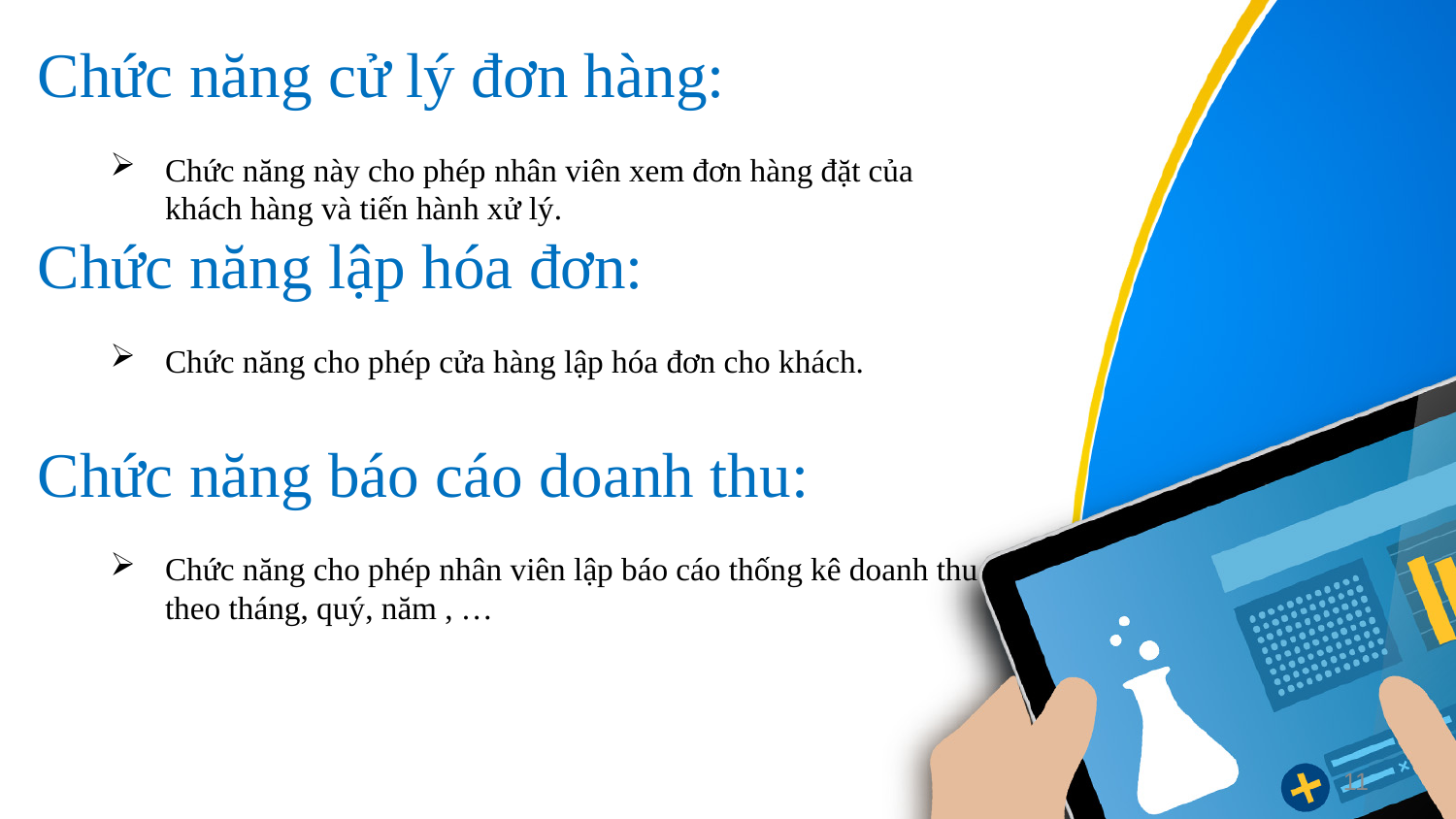

# Chức năng cử lý đơn hàng:
Chức năng này cho phép nhân viên xem đơn hàng đặt của khách hàng và tiến hành xử lý.

Chức năng lập hóa đơn:
Chức năng cho phép cửa hàng lập hóa đơn cho khách.
Chức năng báo cáo doanh thu:
Chức năng cho phép nhân viên lập báo cáo thống kê doanh thu theo tháng, quý, năm , …
11